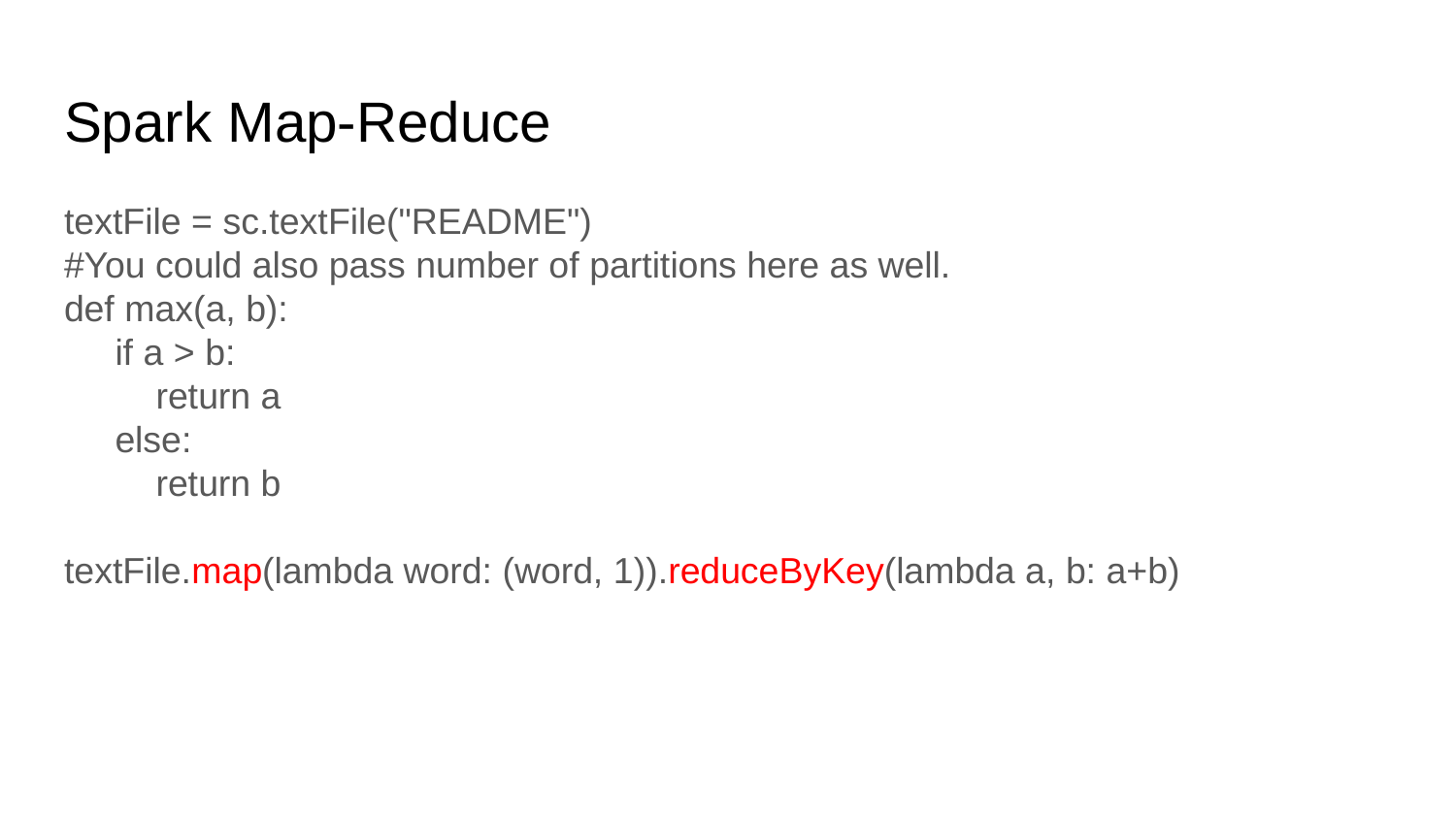

# Spark Map-Reduce
textFile = sc.textFile("README")
#You could also pass number of partitions here as well.
def max(a, b):
     if a > b:
         return a
     else:
         return b

textFile.map(lambda word: (word, 1)).reduceByKey(lambda a, b: a+b)